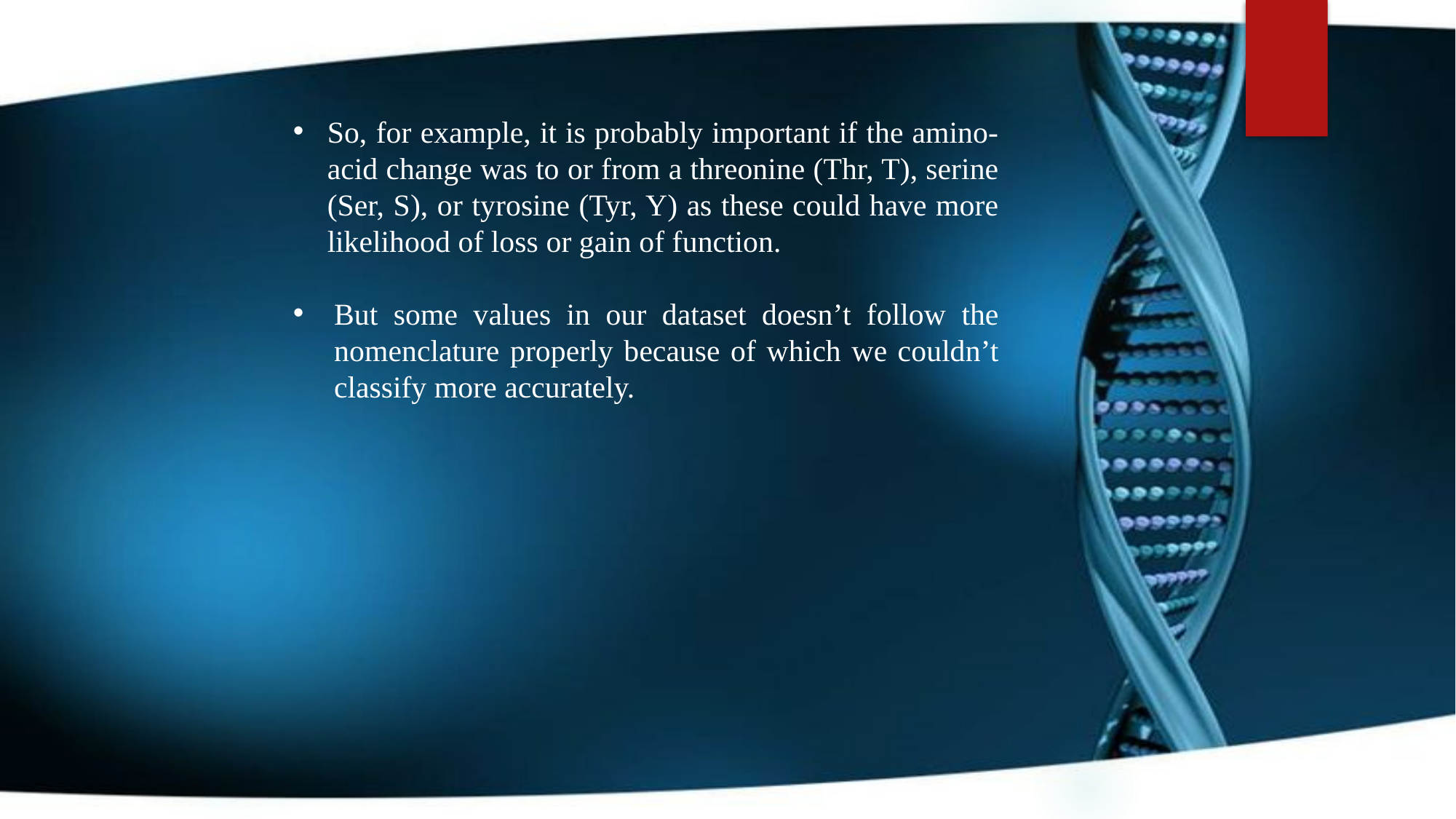

So, for example, it is probably important if the amino-acid change was to or from a threonine (Thr, T), serine (Ser, S), or tyrosine (Tyr, Y) as these could have more likelihood of loss or gain of function.

But some values in our dataset doesn’t follow the nomenclature properly because of which we couldn’t classify more accurately.